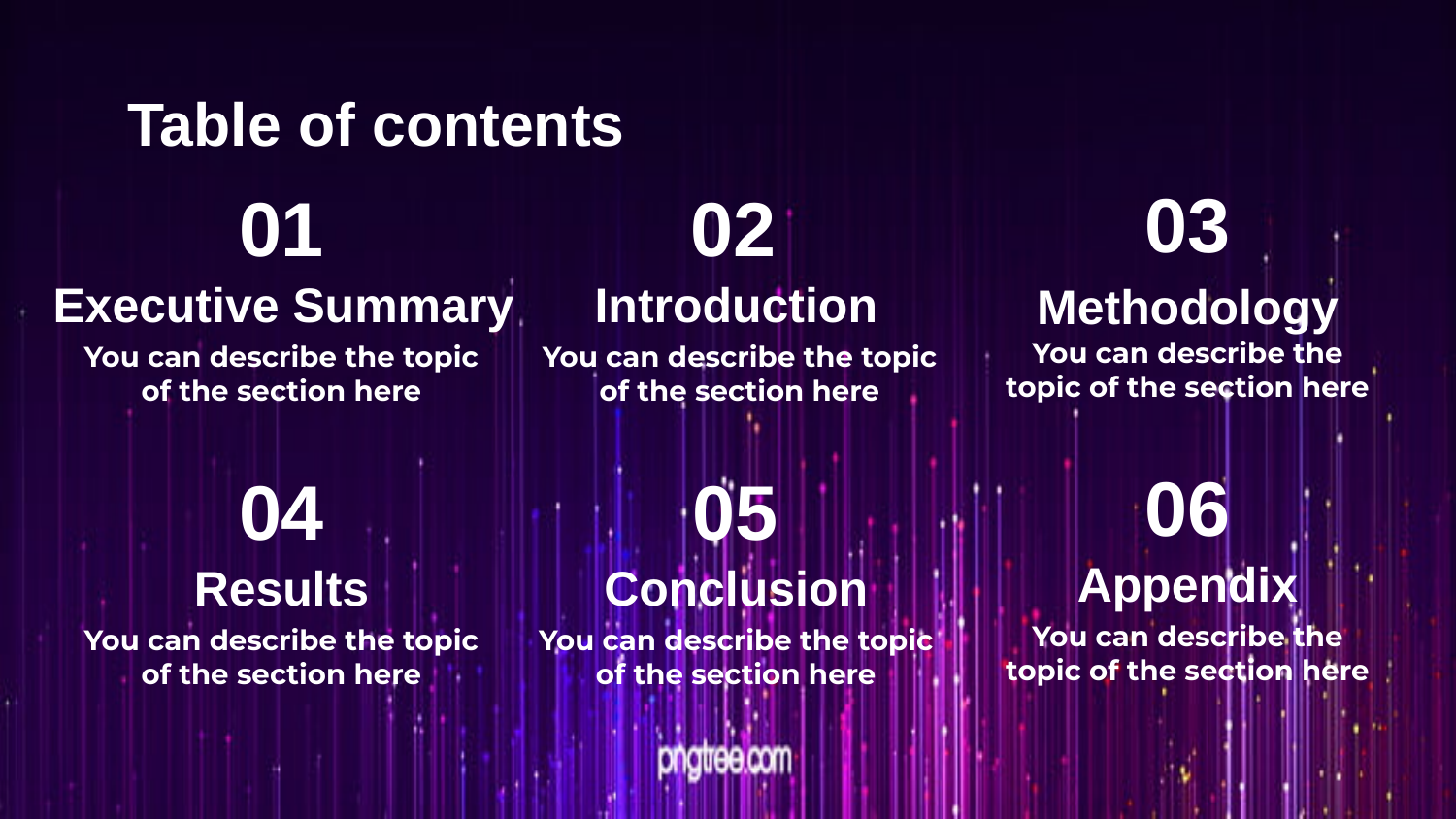

# Table of contents
03
01
02
Executive Summary
Introduction
Methodology
You can describe the topic of the section here
You can describe the topic of the section here
You can describe the topic of the section here
06
04
05
Appendix
Results
Conclusion
You can describe the topic of the section here
You can describe the topic of the section here
You can describe the topic of the section here